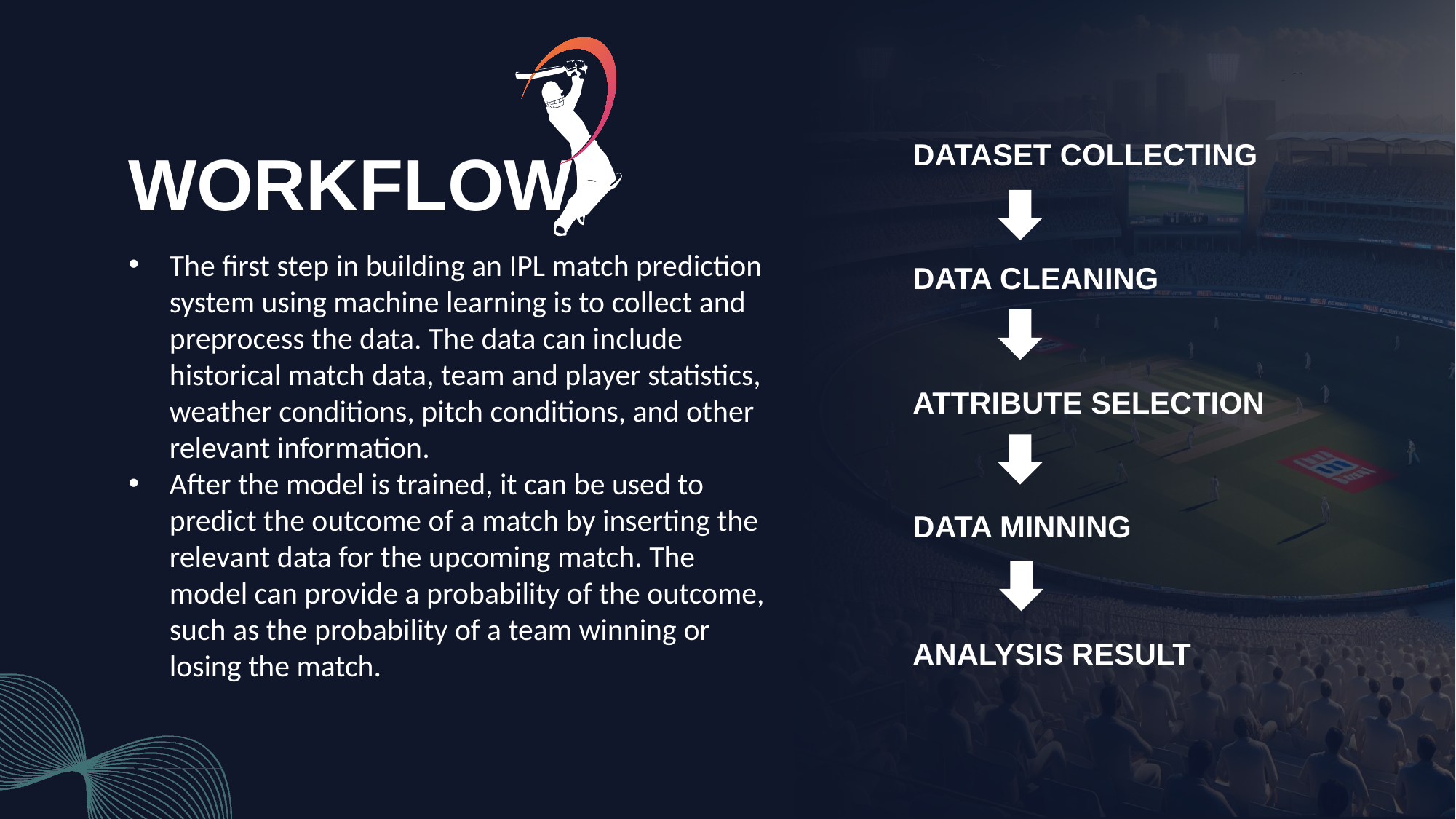

DATASET COLLECTING
WORKFLOW

The first step in building an IPL match prediction system using machine learning is to collect and preprocess the data. The data can include historical match data, team and player statistics, weather conditions, pitch conditions, and other relevant information.
After the model is trained, it can be used to predict the outcome of a match by inserting the relevant data for the upcoming match. The model can provide a probability of the outcome, such as the probability of a team winning or losing the match.

DATA CLEANING

ATTRIBUTE SELECTION

DATA MINNING

ANALYSIS RESULT